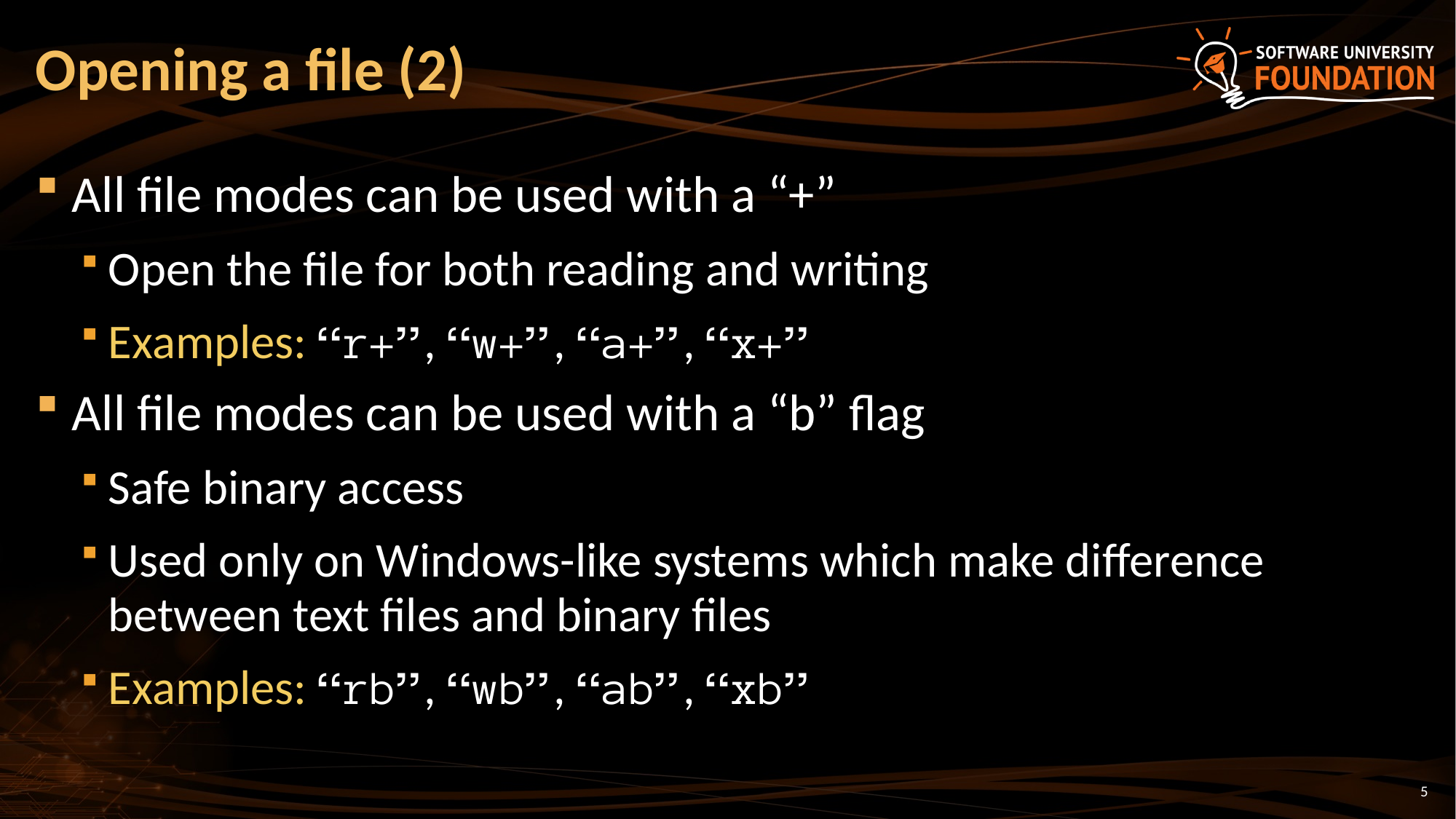

# Opening a file (2)
All file modes can be used with a “+”
Open the file for both reading and writing
Examples: “r+”, “w+”, “a+”, “x+”
All file modes can be used with a “b” flag
Safe binary access
Used only on Windows-like systems which make difference between text files and binary files
Examples: “rb”, “wb”, “ab”, “xb”

5